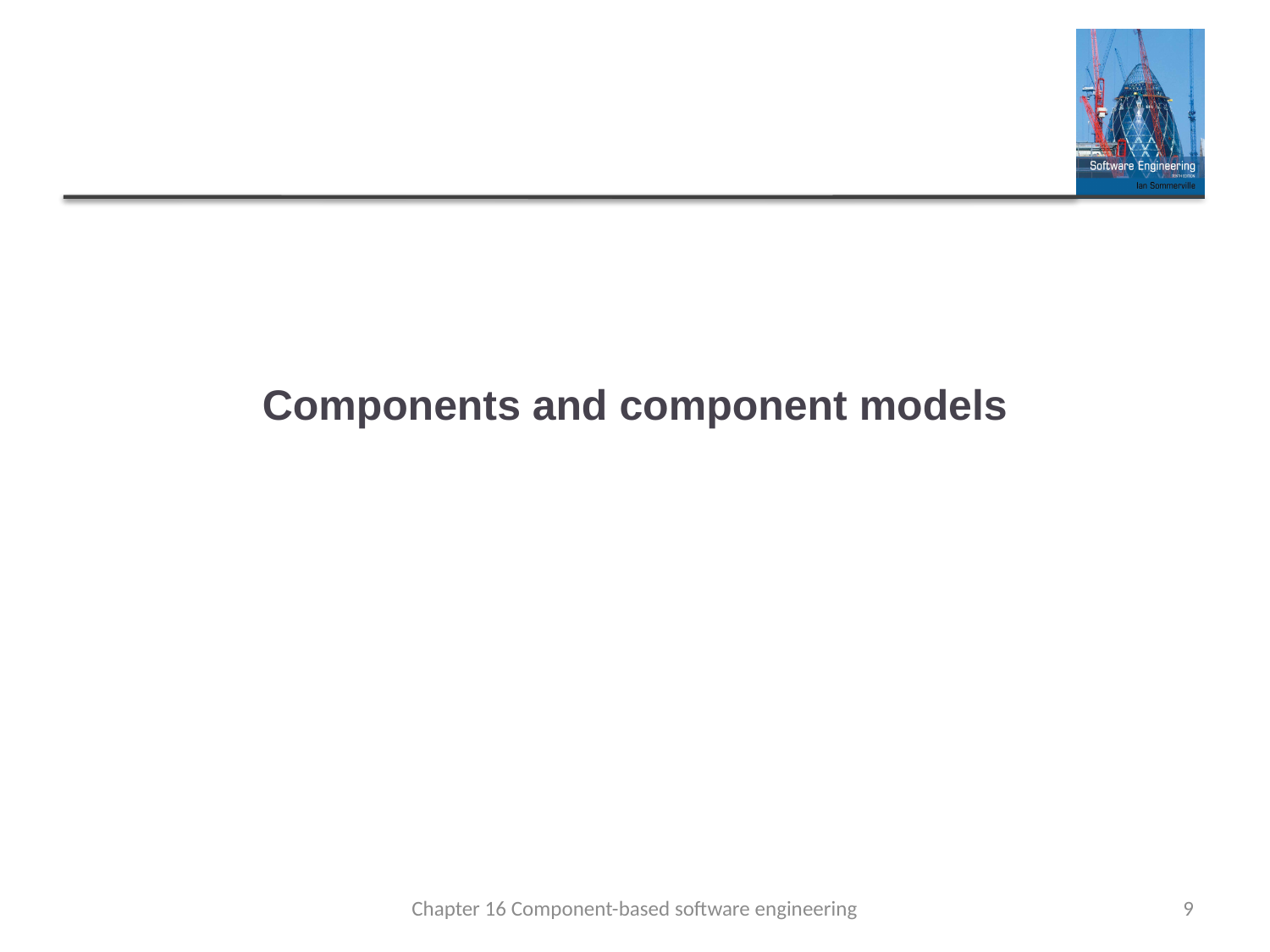

# Components and component models
Chapter 16 Component-based software engineering
9